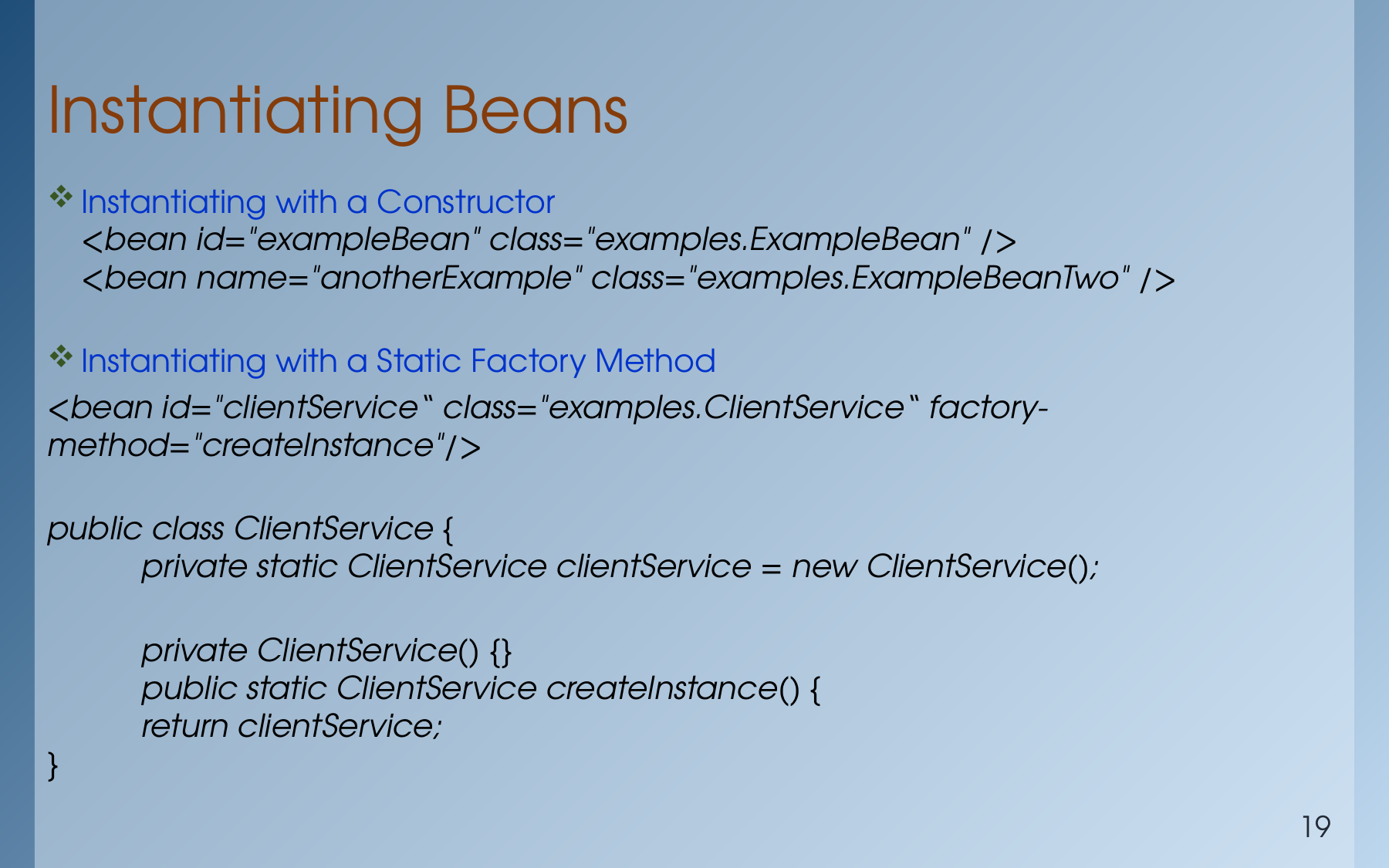

# Instantiating Beans
Instantiating with a Constructor
<bean id="exampleBean" class="examples.ExampleBean" />
<bean name="anotherExample" class="examples.ExampleBeanTwo" />
Instantiating with a Static Factory Method
<bean id="clientService“ class="examples.ClientService“ factory-method="createInstance"/>
public class ClientService {
	private static ClientService clientService = new ClientService();
	private ClientService() {}
	public static ClientService createInstance() {
		return clientService;
}

19